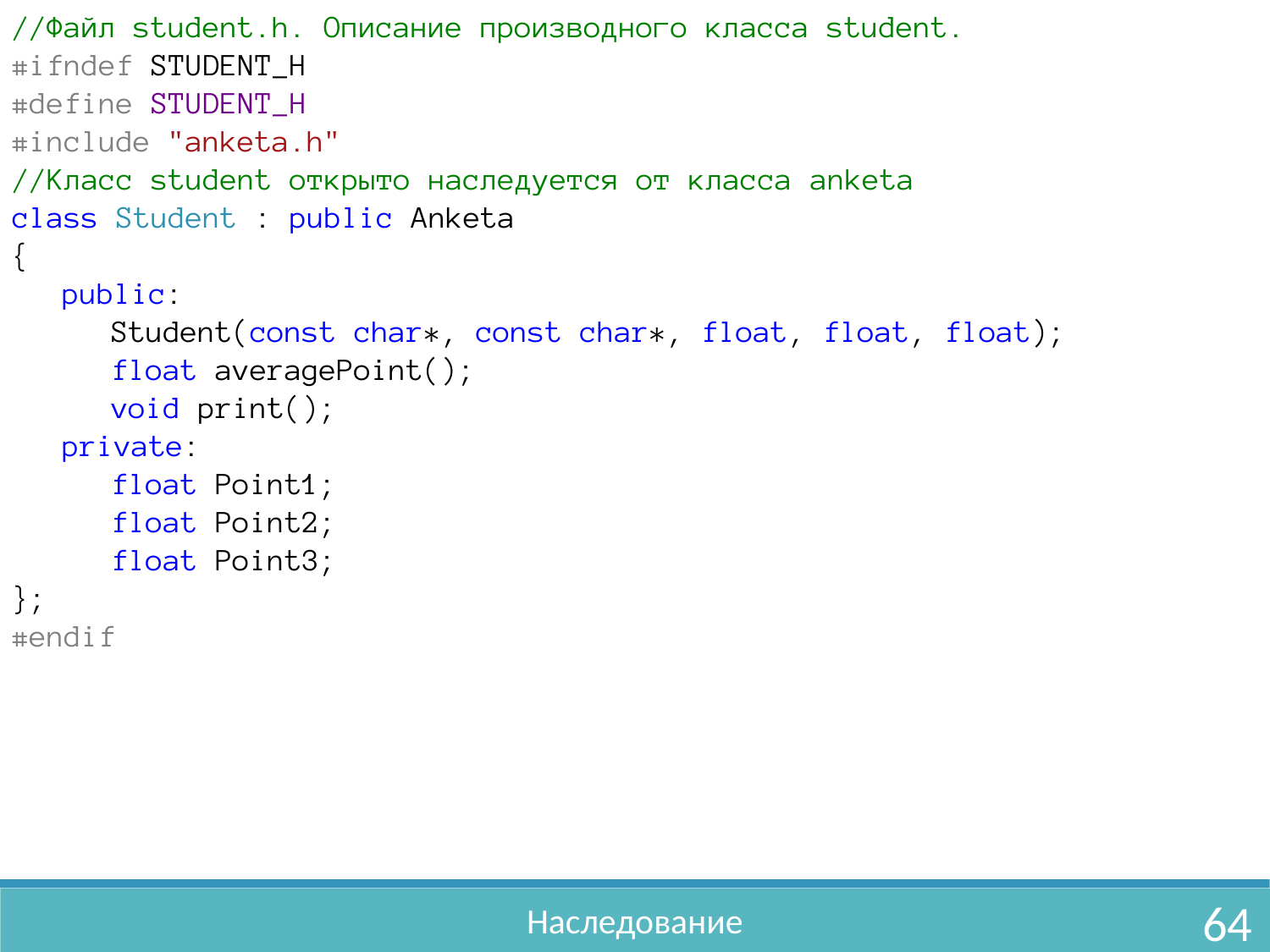

//Файл student.h. Описание производного класса student.
#ifndef STUDENT_H
#define STUDENT_H
#include "anketa.h"
//Класс student открыто наследуется от класса anketa
class Student : public Anketa
{
	public:
		Student(const char*, const char*, float, float, float);
		float averagePoint();
		void print();
	private:
		float Point1;
		float Point2;
		float Point3;
};
#endif
64
Наследование